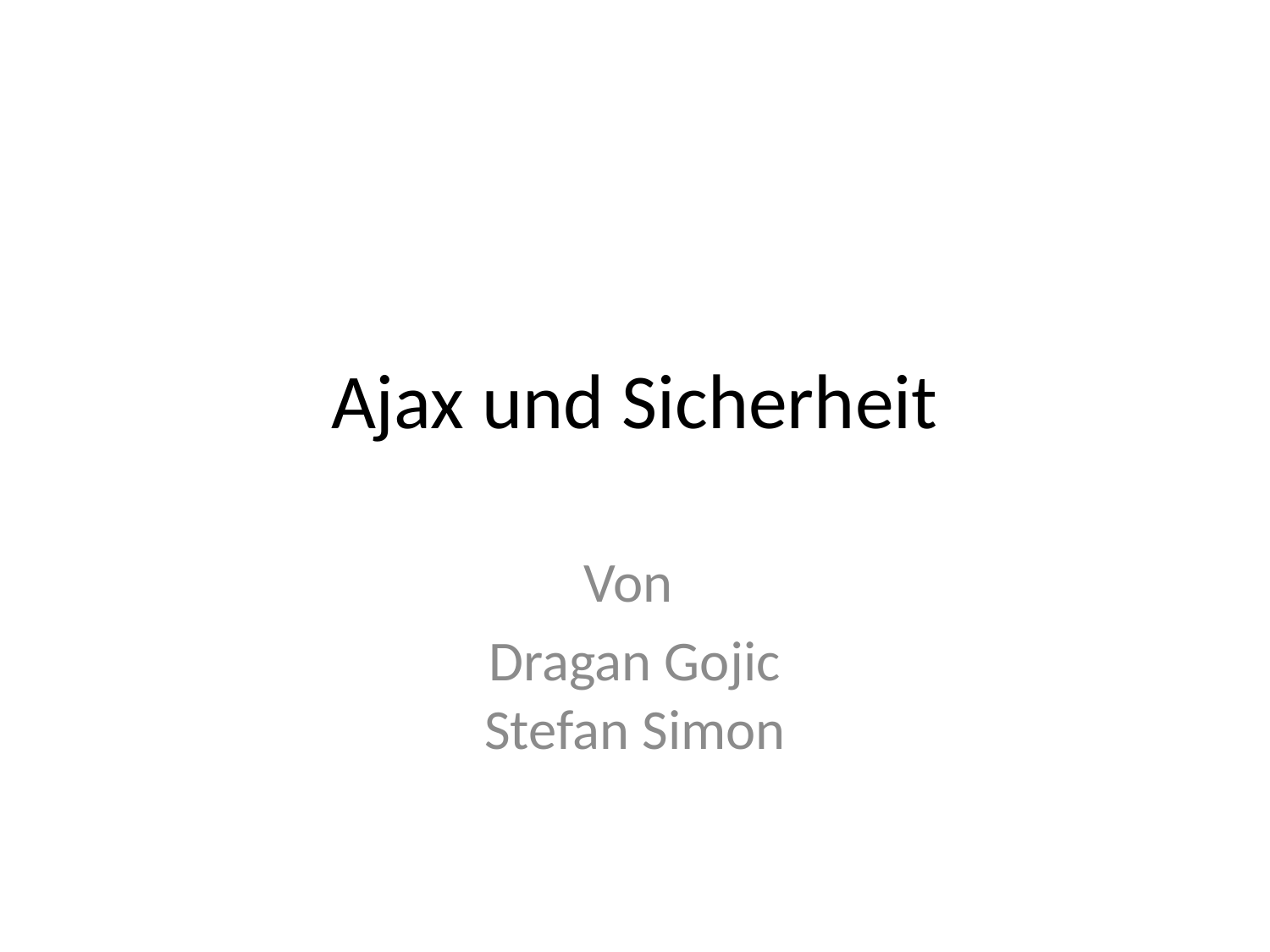

# Ajax und Sicherheit
Von
Dragan Gojic
Stefan Simon